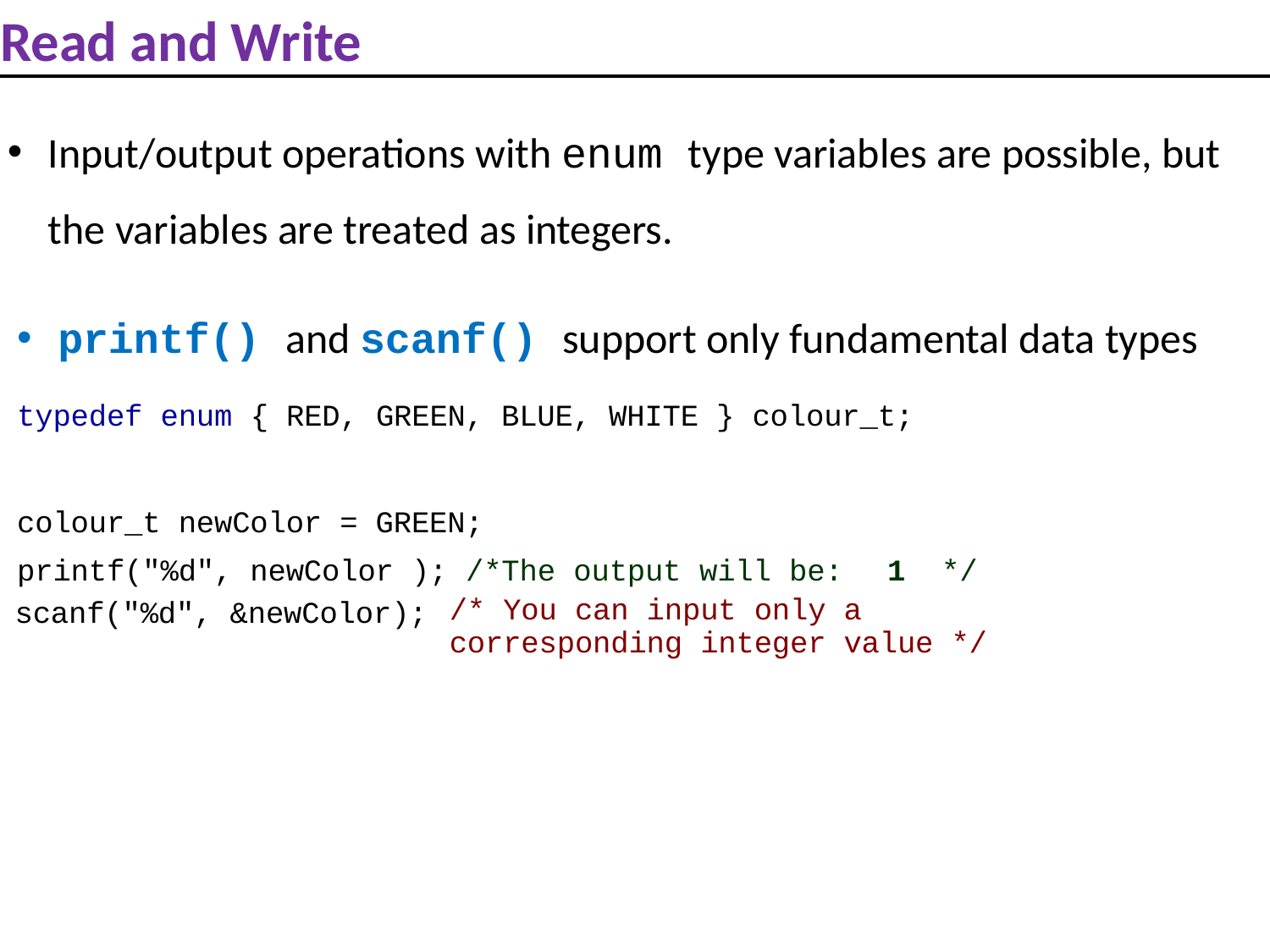

# Read and Write
Input/output operations with enum type variables are possible, but the variables are treated as integers.
printf() and scanf() support only fundamental data types
typedef enum { RED, GREEN, BLUE, WHITE } colour_t;

colour_t newColor = GREEN;
printf("%d", newColor ); /*The output will be:	1	*/
/* You can input only a corresponding integer value */
scanf("%d", &newColor);